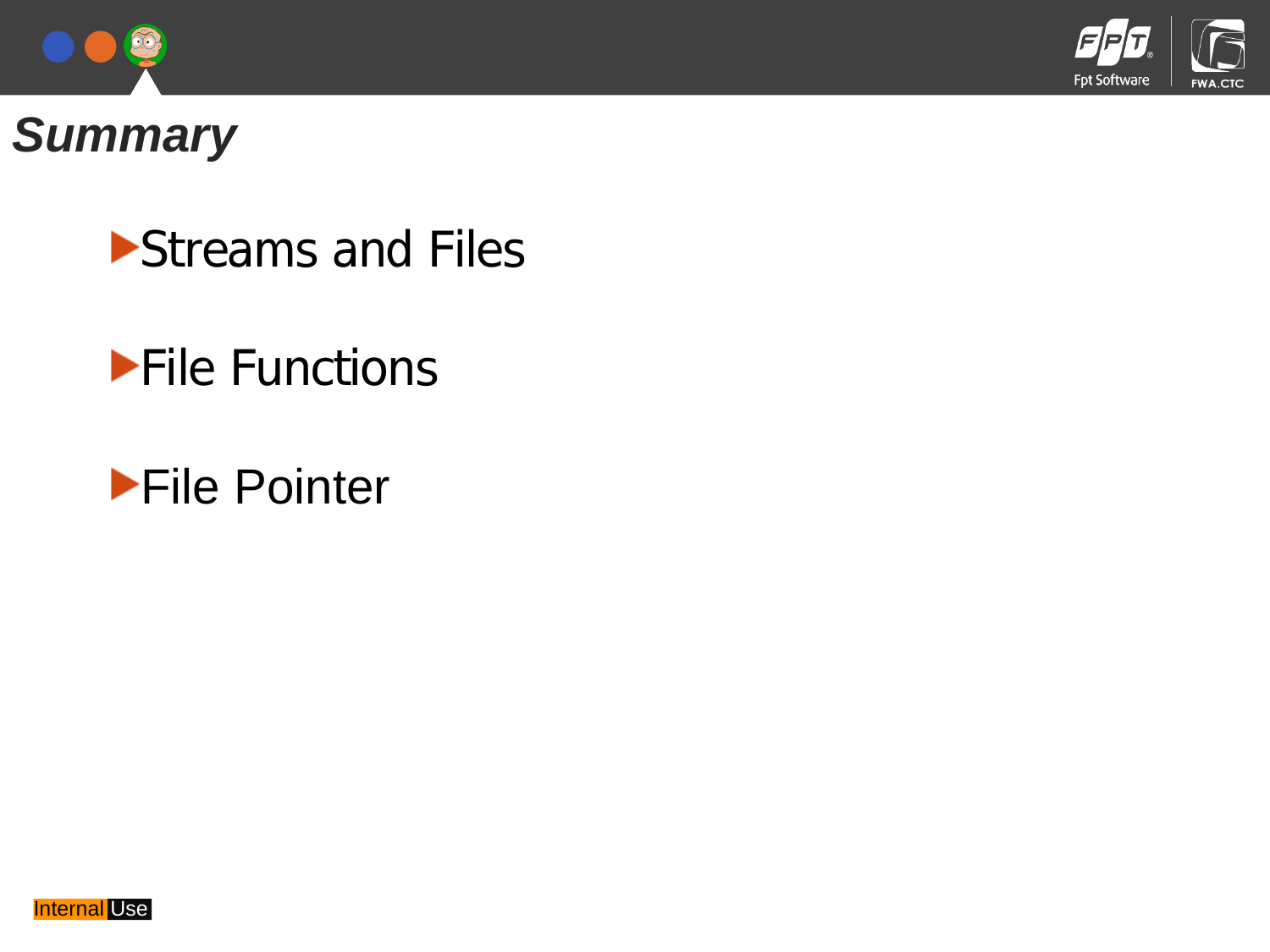

Summary
Streams and Files

File Functions

File Pointer